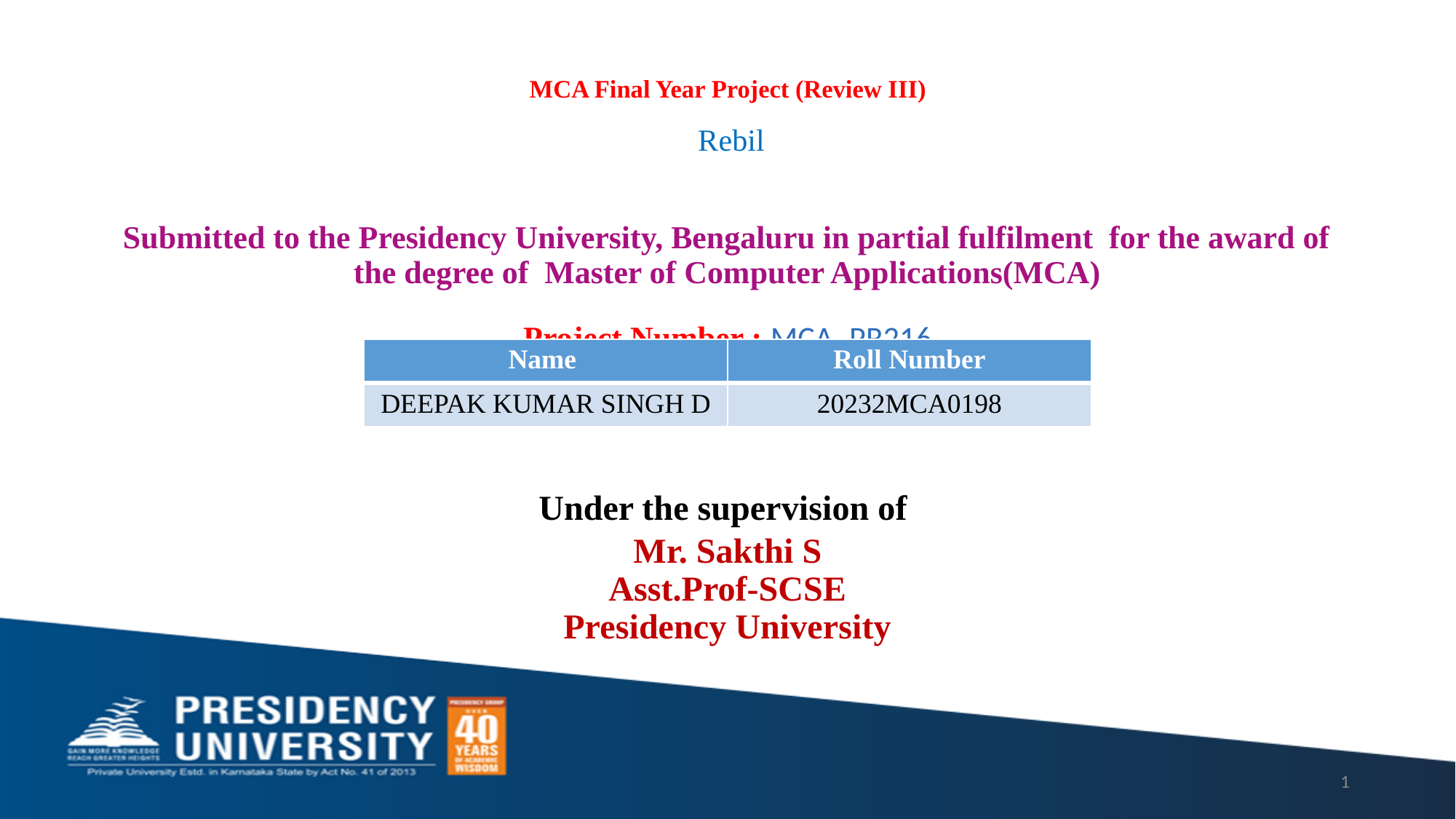

# MCA Final Year Project (Review III) Rebil

Submitted to the Presidency University, Bengaluru in partial fulfilment  for the award of the degree of  Master of Computer Applications(MCA)

Project Number : MCA_PR216

Under the supervision of
Mr. Sakthi S
Asst.Prof-SCSE
Presidency University

| Name | Roll Number |
| --- | --- |
| DEEPAK KUMAR SINGH D | 20232MCA0198 |
1